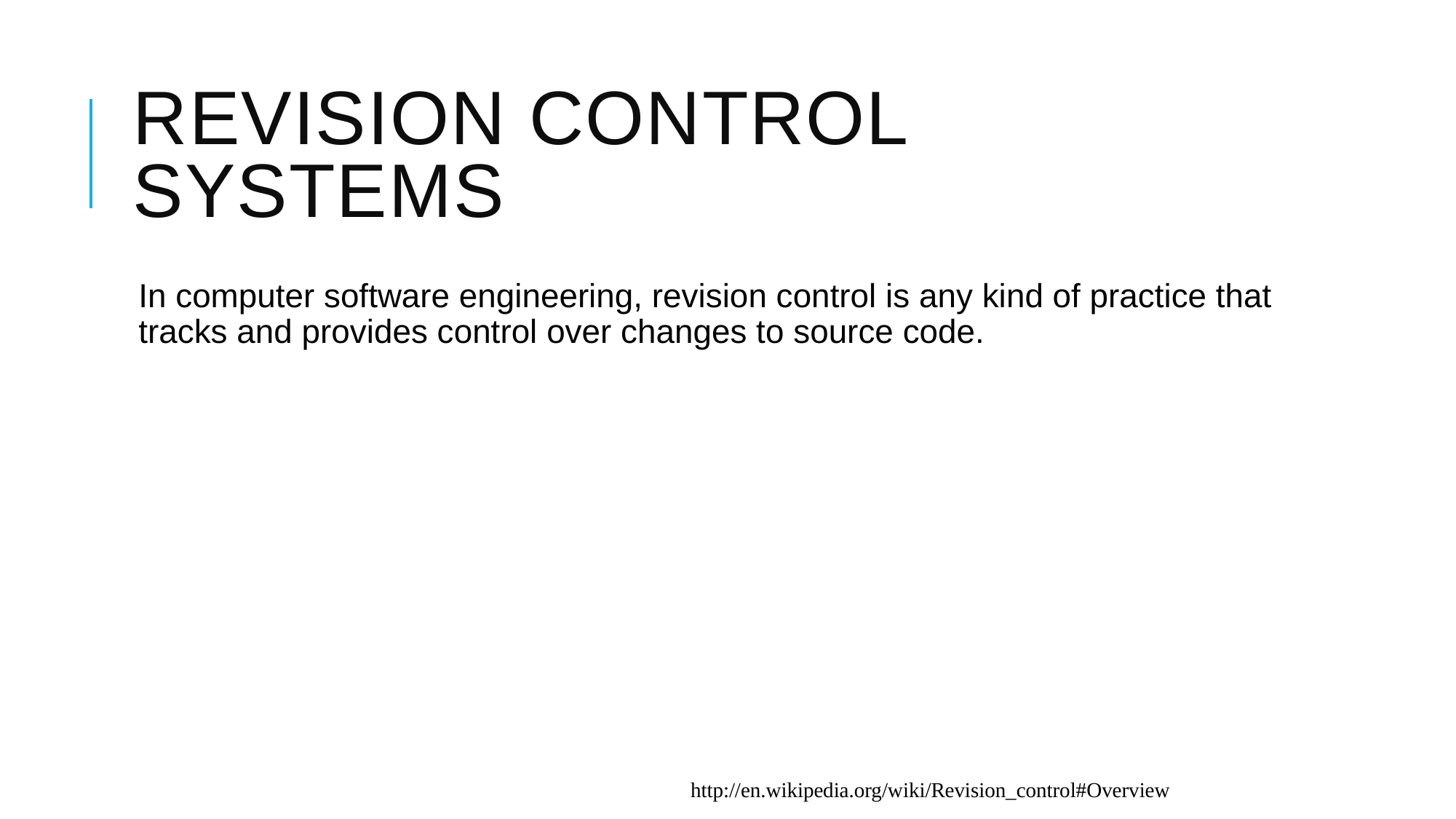

# Revision control systems
In computer software engineering, revision control is any kind of practice that tracks and provides control over changes to source code.
http://en.wikipedia.org/wiki/Revision_control#Overview